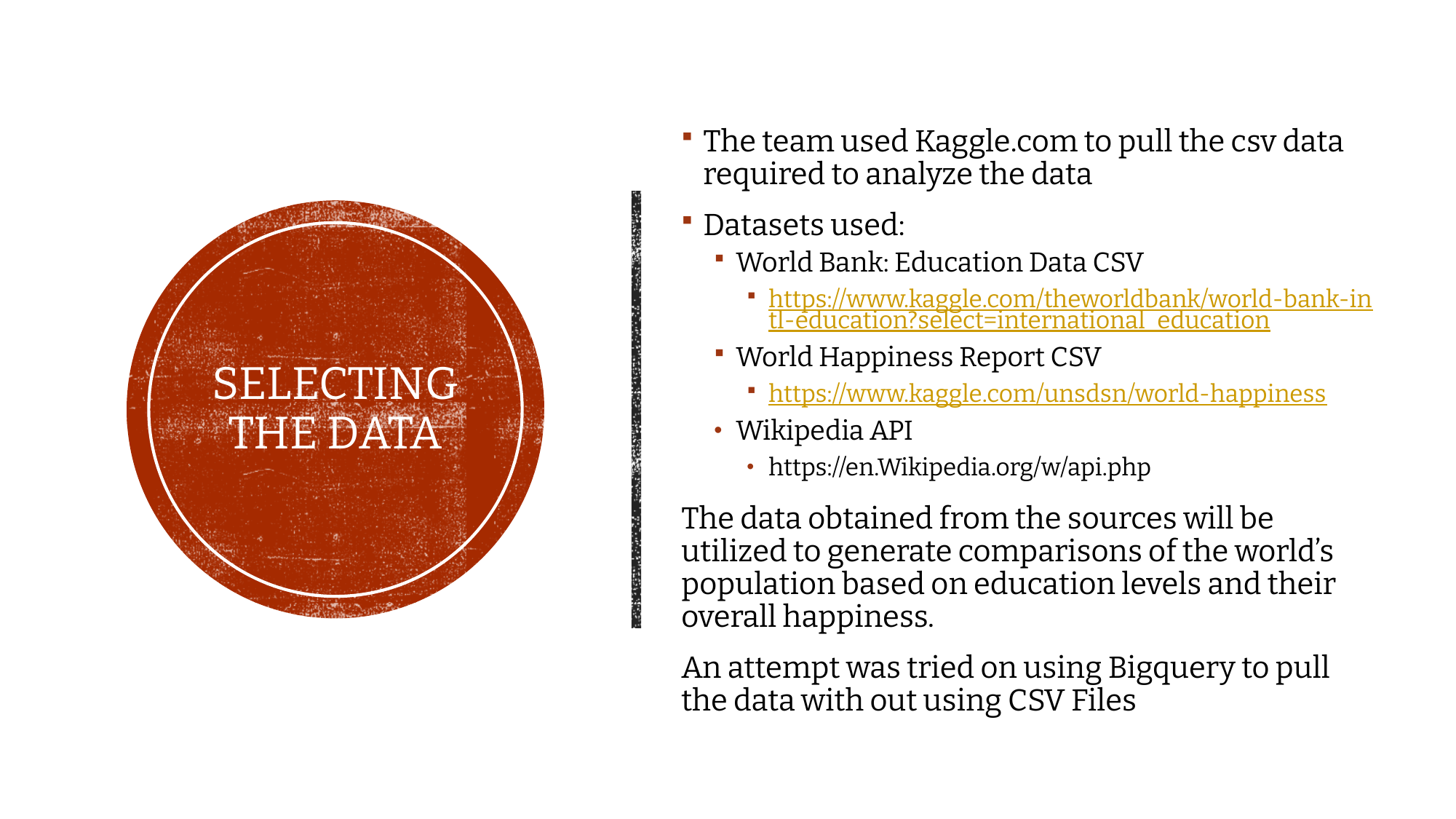

The team used Kaggle.com to pull the csv data required to analyze the data
Datasets used:
World Bank: Education Data CSV
https://www.kaggle.com/theworldbank/world-bank-intl-education?select=international_education
World Happiness Report CSV
https://www.kaggle.com/unsdsn/world-happiness
Wikipedia API
https://en.Wikipedia.org/w/api.php
The data obtained from the sources will be utilized to generate comparisons of the world’s population based on education levels and their overall happiness.
An attempt was tried on using Bigquery to pull the data with out using CSV Files

# Selecting the data